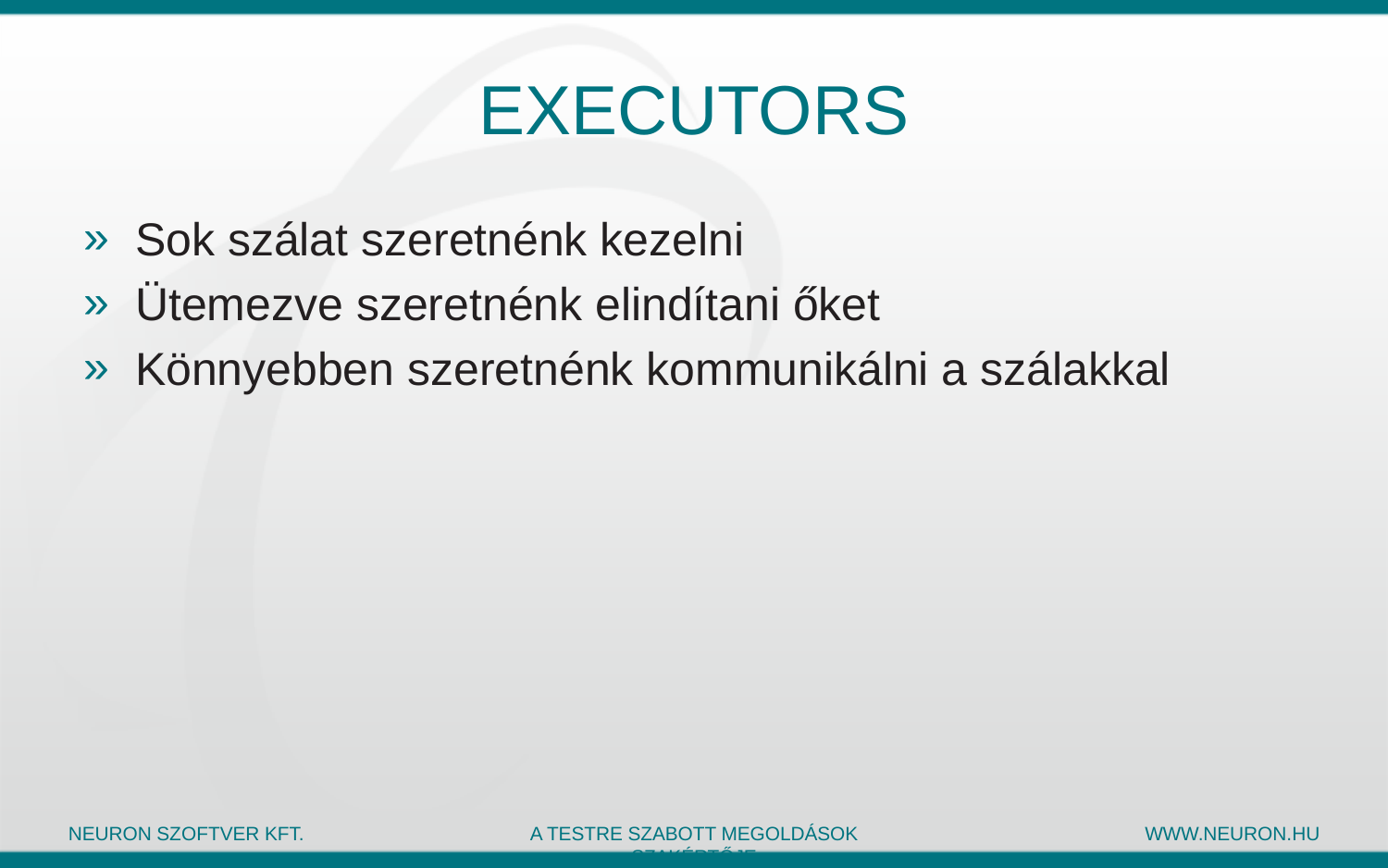

# Executors
Sok szálat szeretnénk kezelni
Ütemezve szeretnénk elindítani őket
Könnyebben szeretnénk kommunikálni a szálakkal